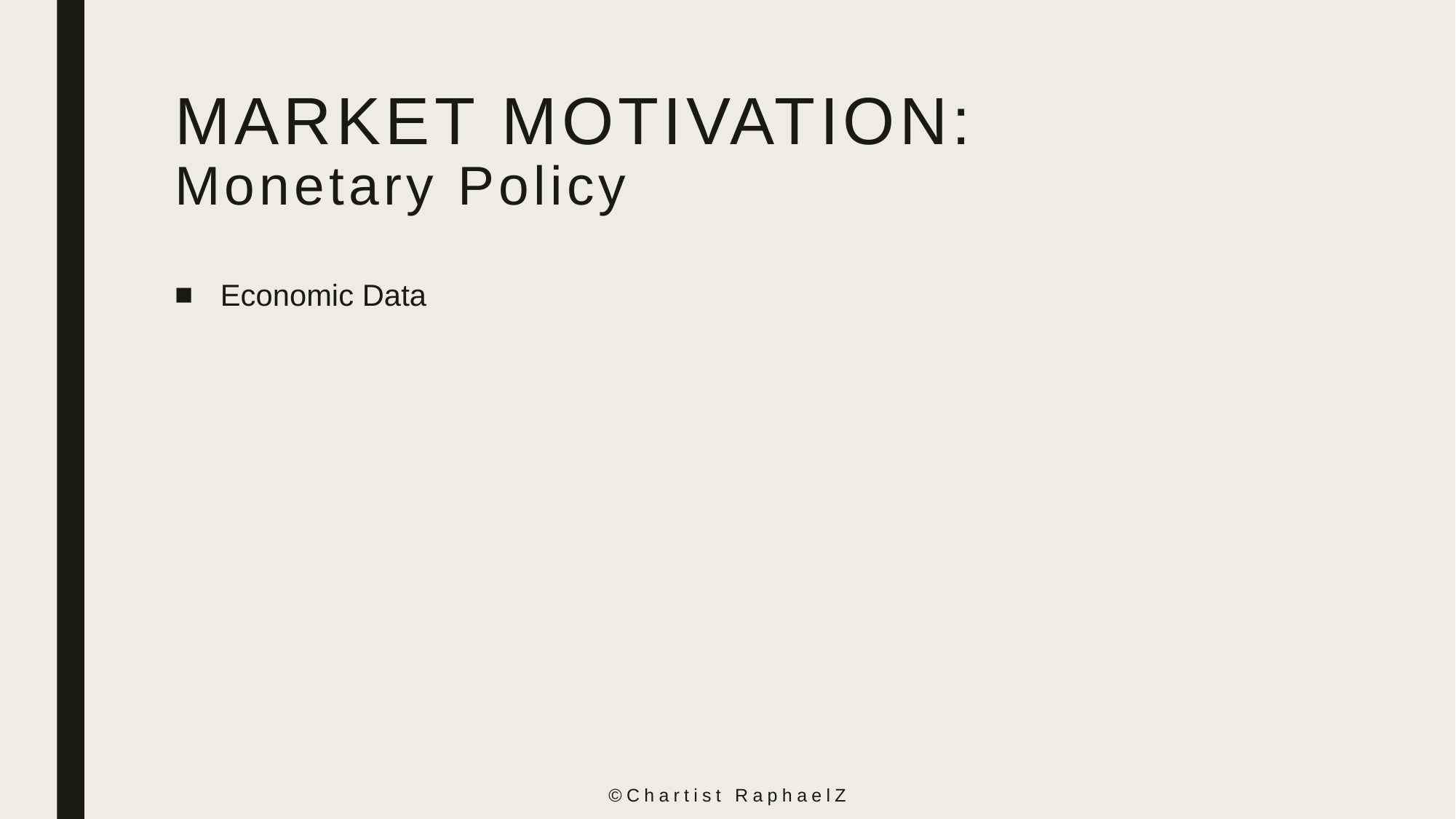

# MARKET MOTIVATION: Monetary Policy
Economic Data

©️Chartist RaphaelZ